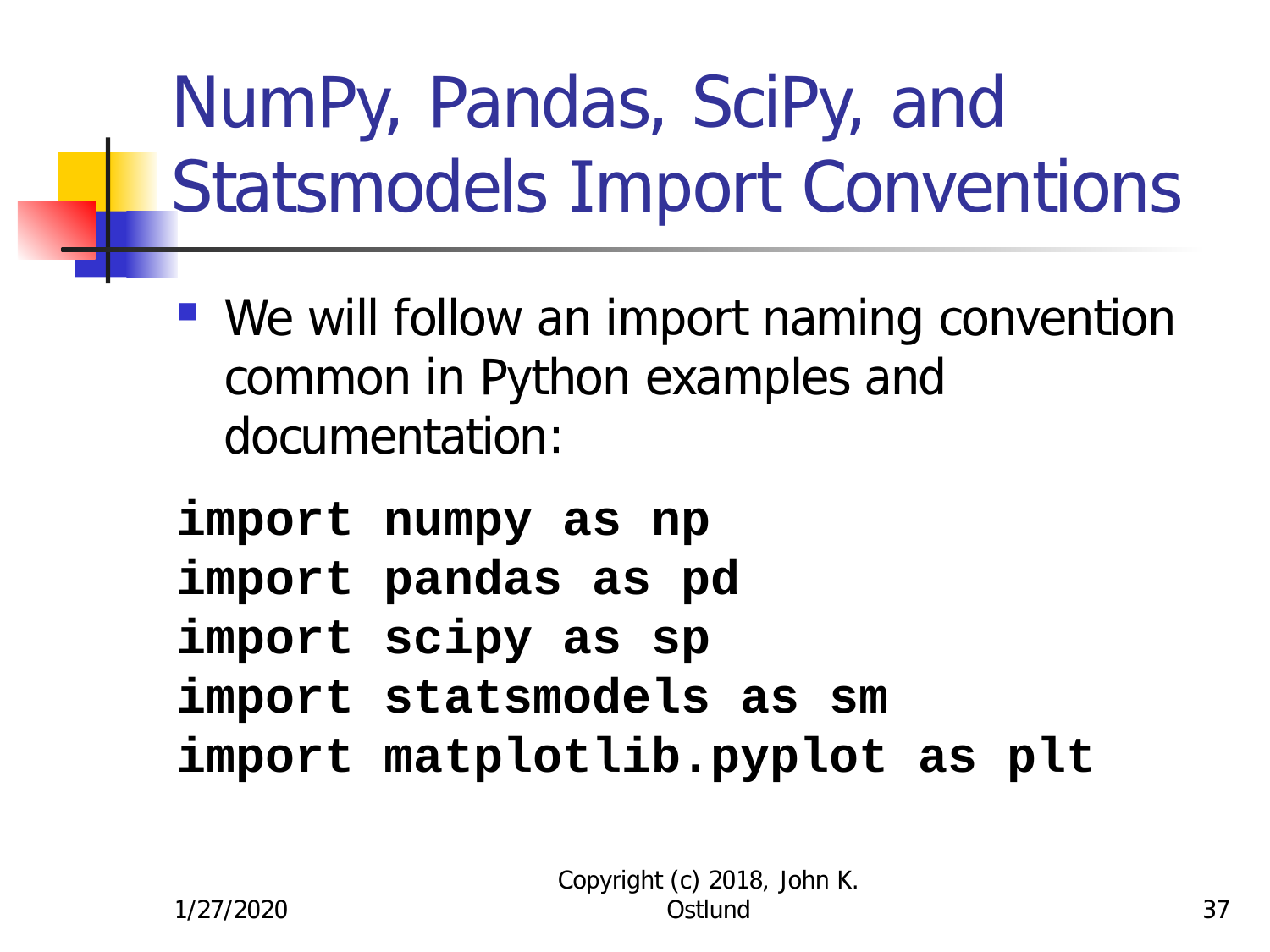

# NumPy, Pandas, SciPy, and Statsmodels Import Conventions
We will follow an import naming convention common in Python examples and documentation:

import numpy as np
import pandas as pd
import scipy as sp
import statsmodels as sm
import matplotlib.pyplot as plt
1/27/2020
Copyright (c) 2018, John K. Ostlund
37